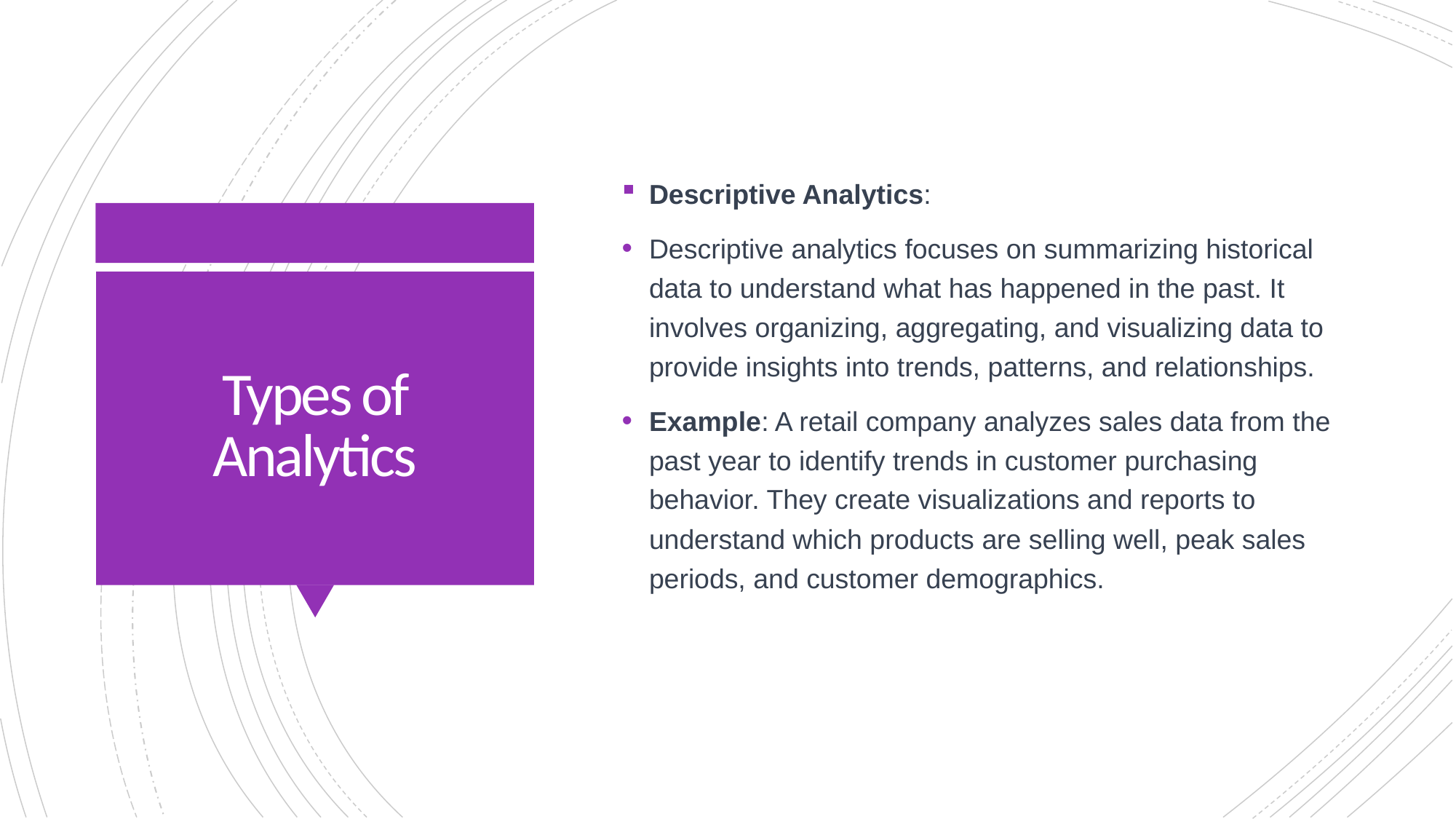

Descriptive Analytics:
Descriptive analytics focuses on summarizing historical data to understand what has happened in the past. It involves organizing, aggregating, and visualizing data to provide insights into trends, patterns, and relationships.
Example: A retail company analyzes sales data from the past year to identify trends in customer purchasing behavior. They create visualizations and reports to understand which products are selling well, peak sales periods, and customer demographics.

# Types of Analytics